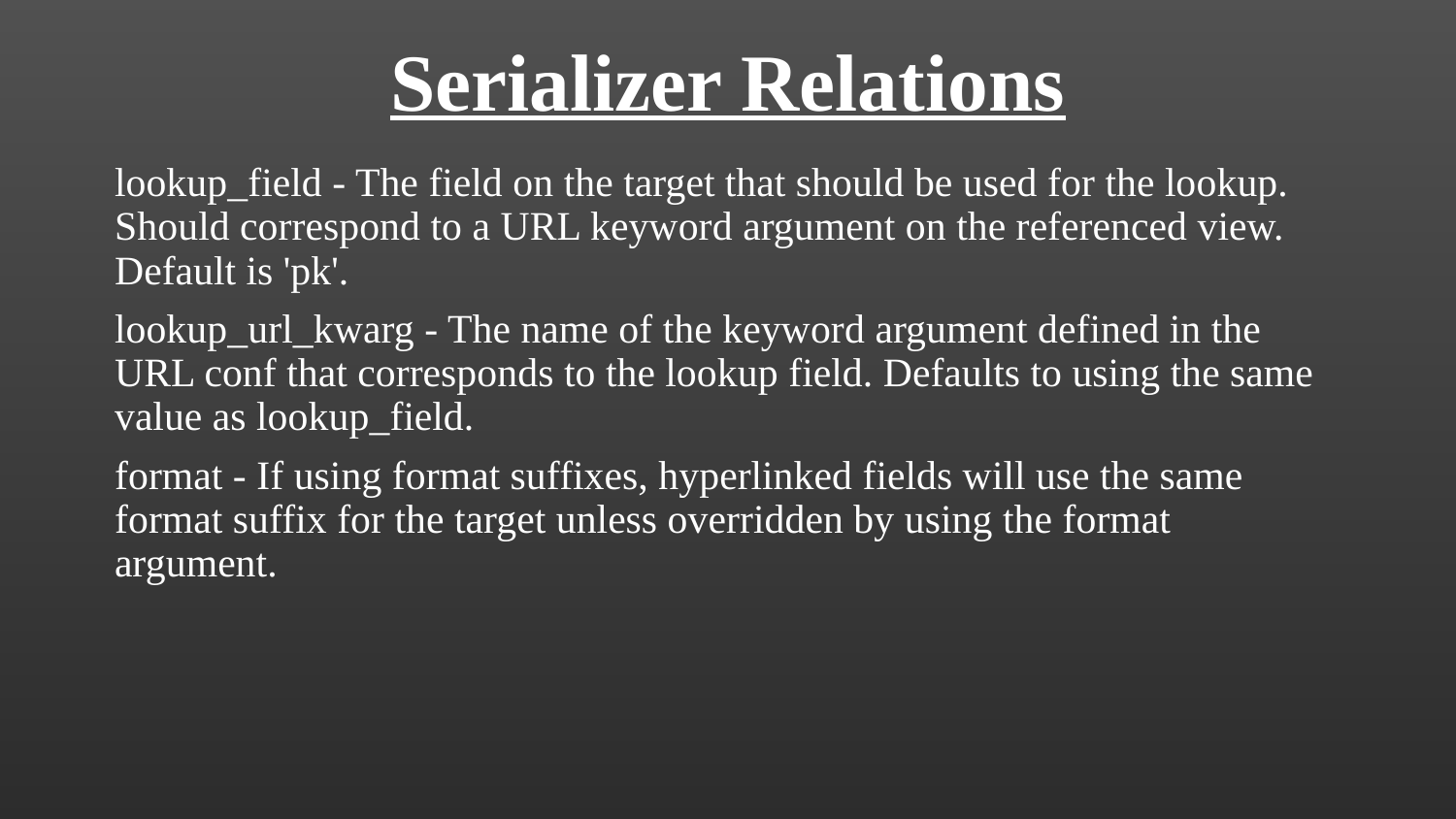

# Serializer Relations
lookup_field - The field on the target that should be used for the lookup. Should correspond to a URL keyword argument on the referenced view. Default is 'pk'.
lookup_url_kwarg - The name of the keyword argument defined in the URL conf that corresponds to the lookup field. Defaults to using the same value as lookup_field.
format - If using format suffixes, hyperlinked fields will use the same format suffix for the target unless overridden by using the format argument.